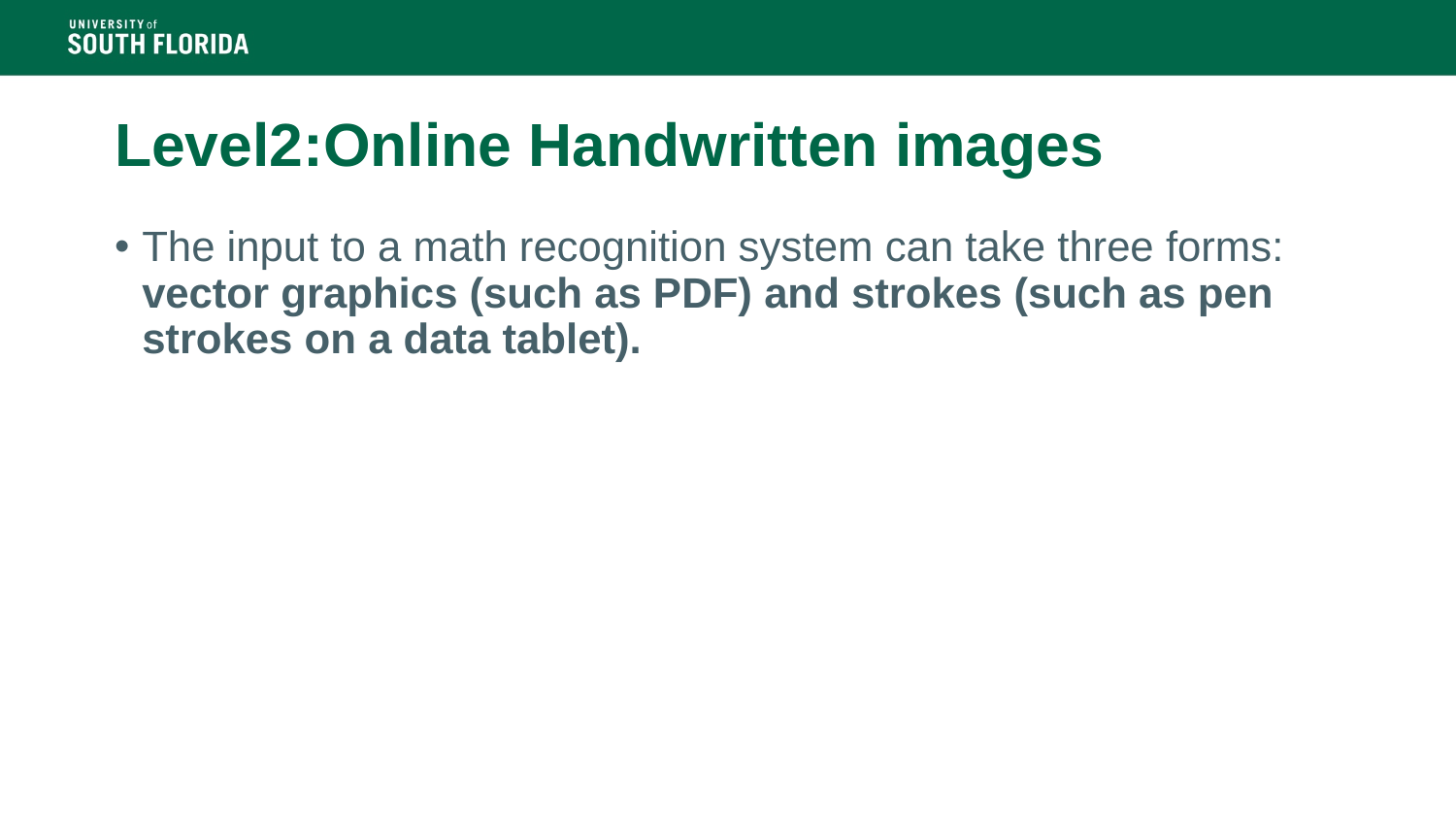

# Level2:Online Handwritten images
The input to a math recognition system can take three forms: vector graphics (such as PDF) and strokes (such as pen strokes on a data tablet).